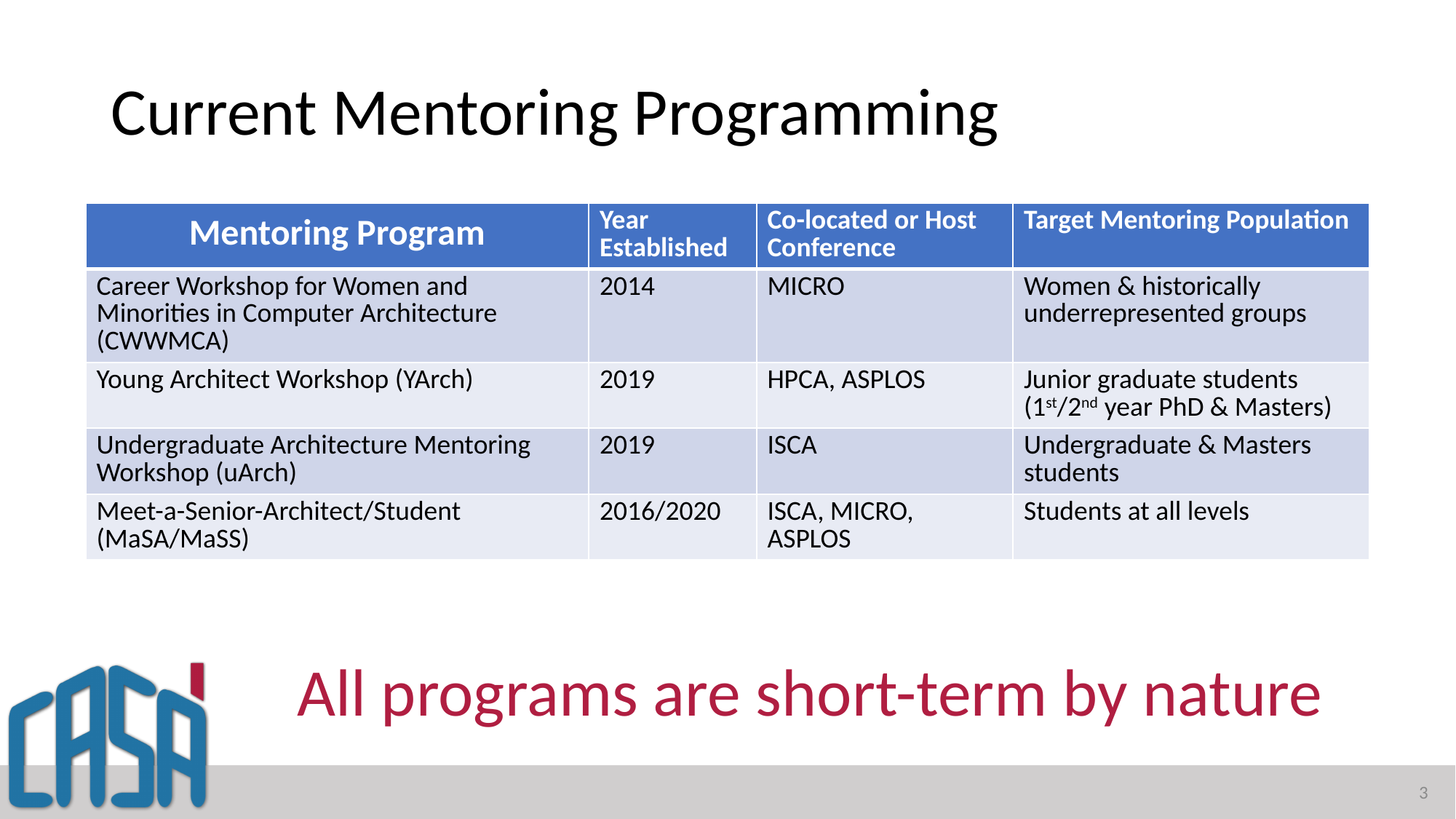

# Current Mentoring Programming
| Mentoring Program | Year Established | Co-located or Host Conference | Target Mentoring Population |
| --- | --- | --- | --- |
| Career Workshop for Women and Minorities in Computer Architecture (CWWMCA) | 2014 | MICRO | Women & historically underrepresented groups |
| Young Architect Workshop (YArch) | 2019 | HPCA, ASPLOS | Junior graduate students (1st/2nd year PhD & Masters) |
| Undergraduate Architecture Mentoring Workshop (uArch) | 2019 | ISCA | Undergraduate & Masters students |
| Meet-a-Senior-Architect/Student (MaSA/MaSS) | 2016/2020 | ISCA, MICRO, ASPLOS | Students at all levels |
All programs are short-term by nature
3